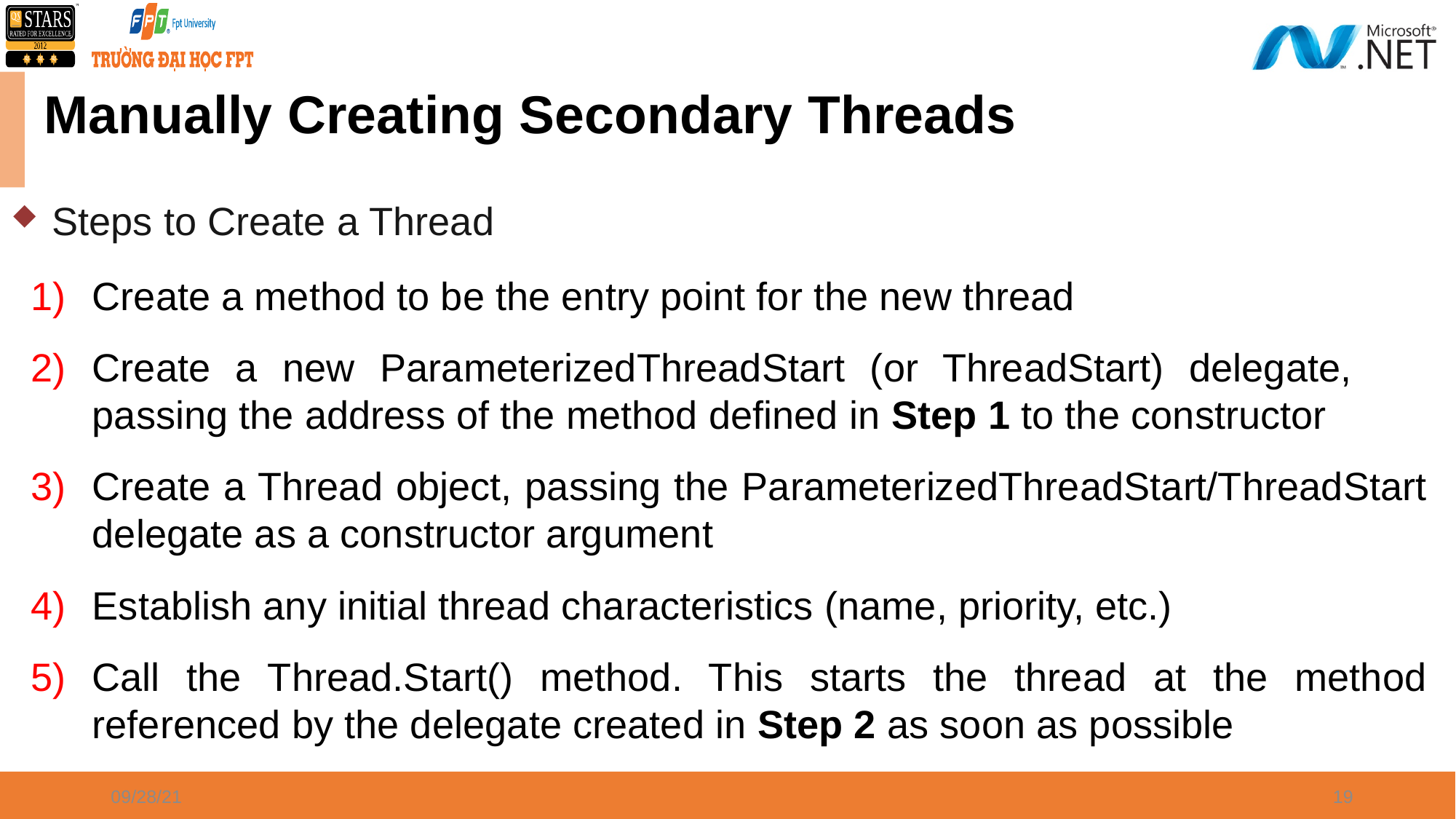

# Manually Creating Secondary Threads
Steps to Create a Thread
Create a method to be the entry point for the new thread
Create a new ParameterizedThreadStart (or ThreadStart) delegate,    passing the address of the method defined in Step 1 to the constructor
Create a Thread object, passing the ParameterizedThreadStart/ThreadStart delegate as a constructor argument
Establish any initial thread characteristics (name, priority, etc.)
Call the Thread.Start() method. This starts the thread at the method referenced by the delegate created in Step 2 as soon as possible
09/28/21
19